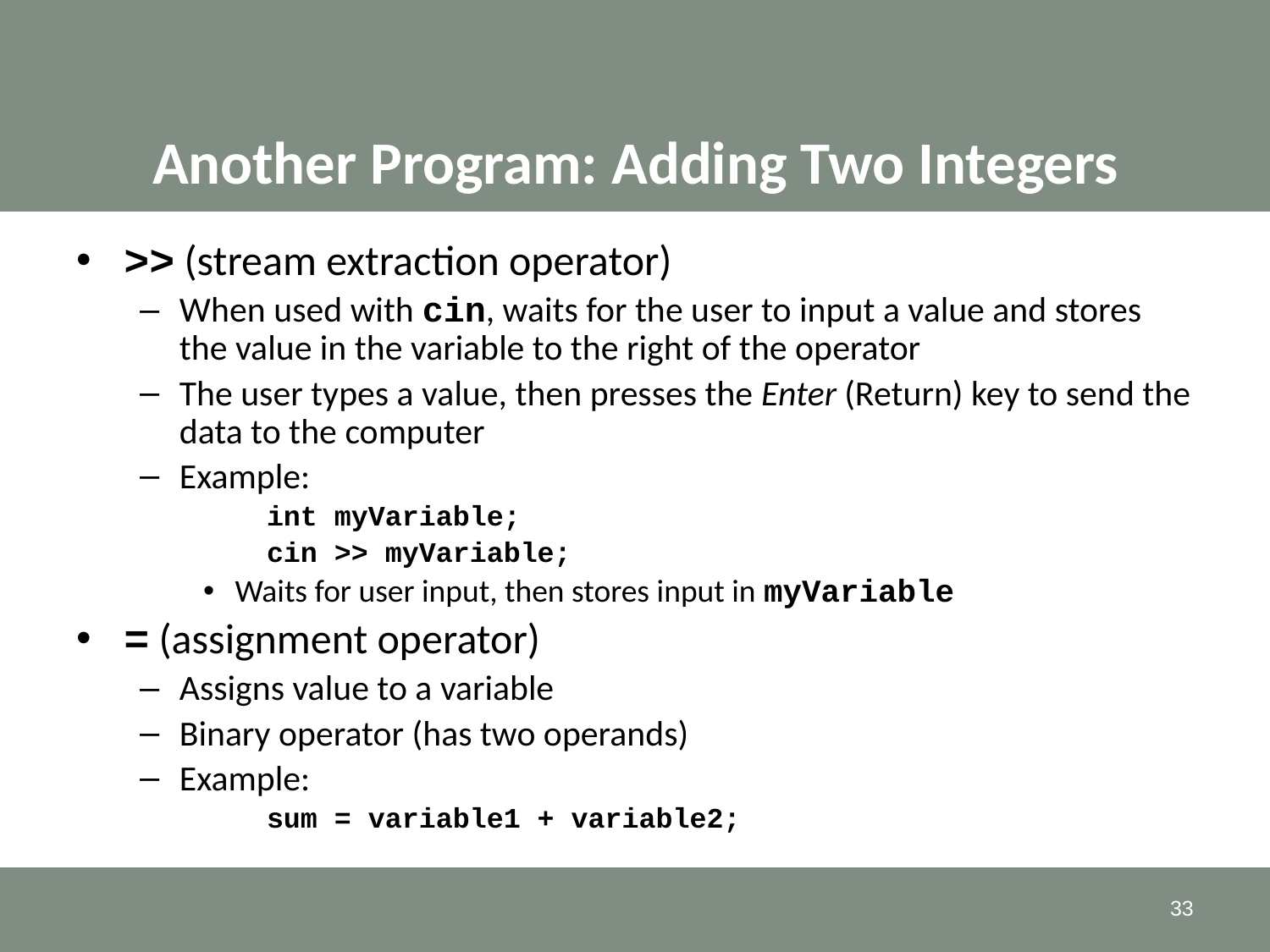

# Another Program: Adding Two Integers
>> (stream extraction operator)
When used with cin, waits for the user to input a value and stores the value in the variable to the right of the operator
The user types a value, then presses the Enter (Return) key to send the data to the computer
Example:
int myVariable;
cin >> myVariable;
Waits for user input, then stores input in myVariable
= (assignment operator)
Assigns value to a variable
Binary operator (has two operands)
Example:
sum = variable1 + variable2;

33